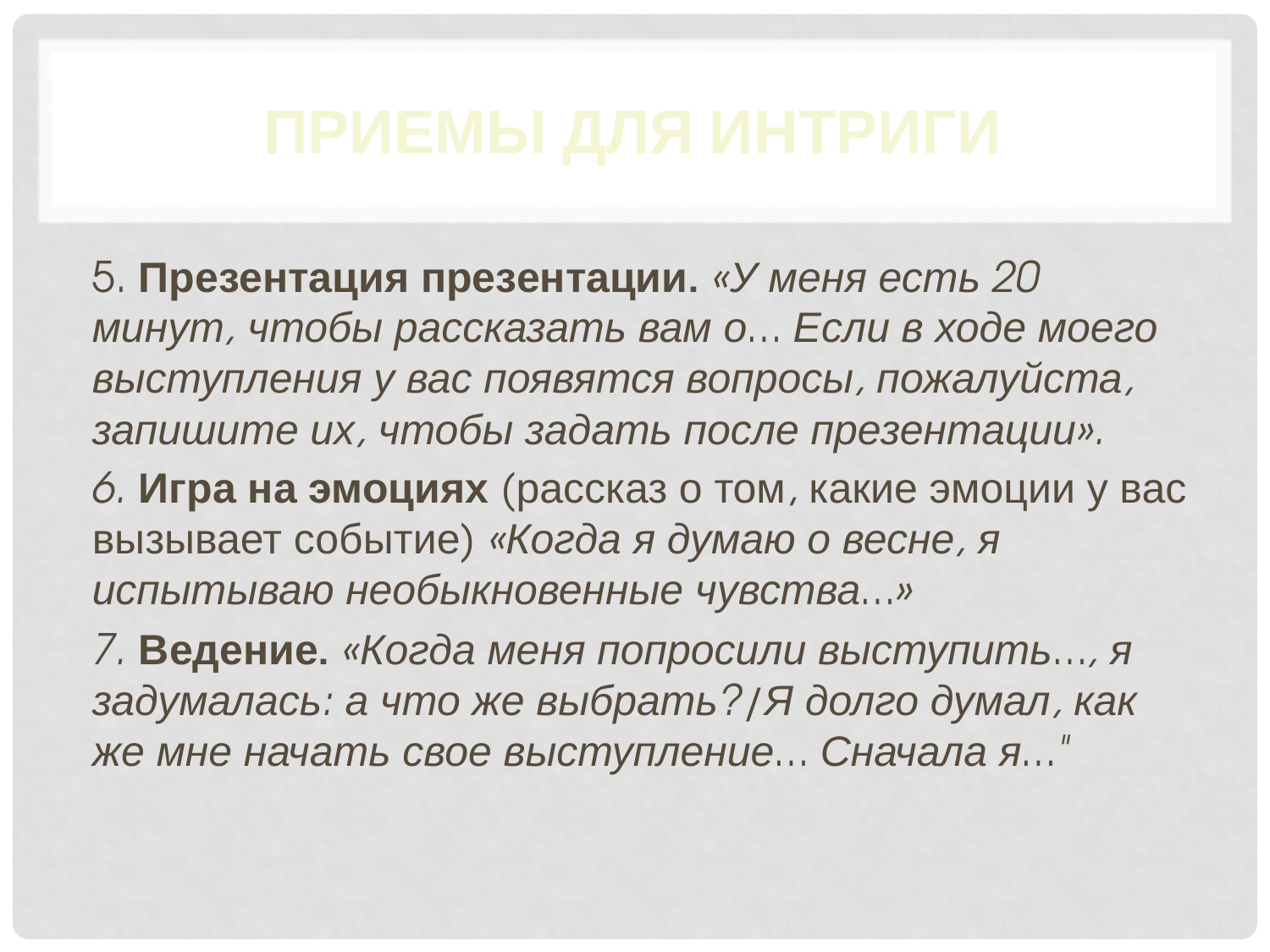

# ПРИЕМЫ ДЛЯ ИНТРИГИ
5. Презентация презентации. «У меня есть 20 минут, чтобы рассказать вам о… Если в ходе моего выступления у вас появятся вопросы, пожалуйста, запишите их, чтобы задать после презентации».
6. Игра на эмоциях (рассказ о том, какие эмоции у вас вызывает событие) «Когда я думаю о весне, я испытываю необыкновенные чувства…»
7. Ведение. «Когда меня попросили выступить…, я задумалась: а что же выбрать?/Я долго думал, как же мне начать свое выступление… Сначала я…"